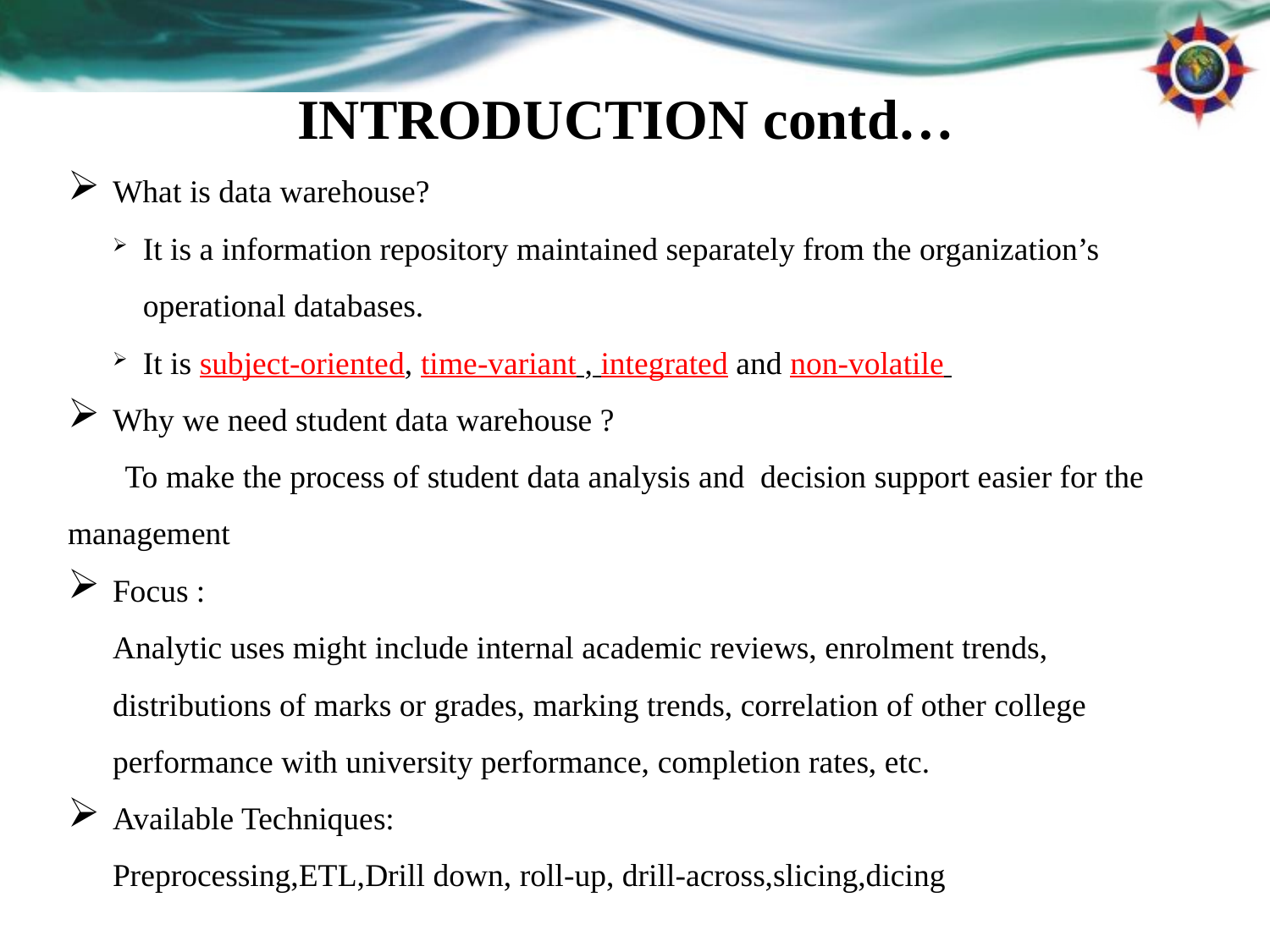

# INTRODUCTION contd…
What is data warehouse?
It is a information repository maintained separately from the organization’s operational databases.
It is subject-oriented, time-variant , integrated and non-volatile
Why we need student data warehouse ?
	To make the process of student data analysis and  decision support easier for the management
Focus :
	Analytic uses might include internal academic reviews, enrolment trends, distributions of marks or grades, marking trends, correlation of other college performance with university performance, completion rates, etc.
Available Techniques:
	Preprocessing,ETL,Drill down, roll-up, drill-across,slicing,dicing